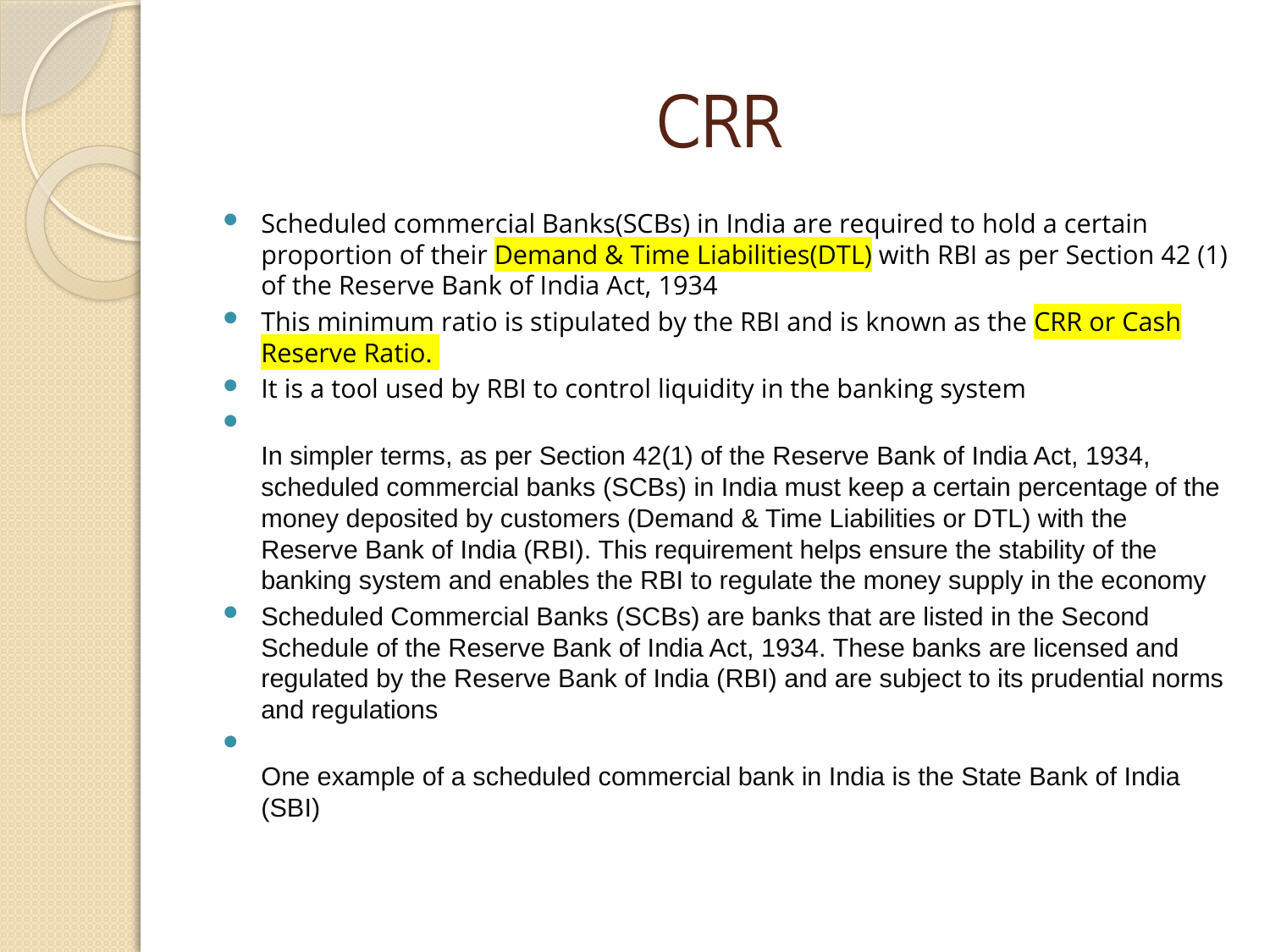

# CRR
Scheduled commercial Banks(SCBs) in India are required to hold a certain proportion of their Demand & Time Liabilities(DTL) with RBI as per Section 42 (1) of the Reserve Bank of India Act, 1934
This minimum ratio is stipulated by the RBI and is known as the CRR or Cash Reserve Ratio.
It is a tool used by RBI to control liquidity in the banking system
In simpler terms, as per Section 42(1) of the Reserve Bank of India Act, 1934, scheduled commercial banks (SCBs) in India must keep a certain percentage of the money deposited by customers (Demand & Time Liabilities or DTL) with the Reserve Bank of India (RBI). This requirement helps ensure the stability of the banking system and enables the RBI to regulate the money supply in the economy
Scheduled Commercial Banks (SCBs) are banks that are listed in the Second Schedule of the Reserve Bank of India Act, 1934. These banks are licensed and regulated by the Reserve Bank of India (RBI) and are subject to its prudential norms and regulations
One example of a scheduled commercial bank in India is the State Bank of India (SBI)